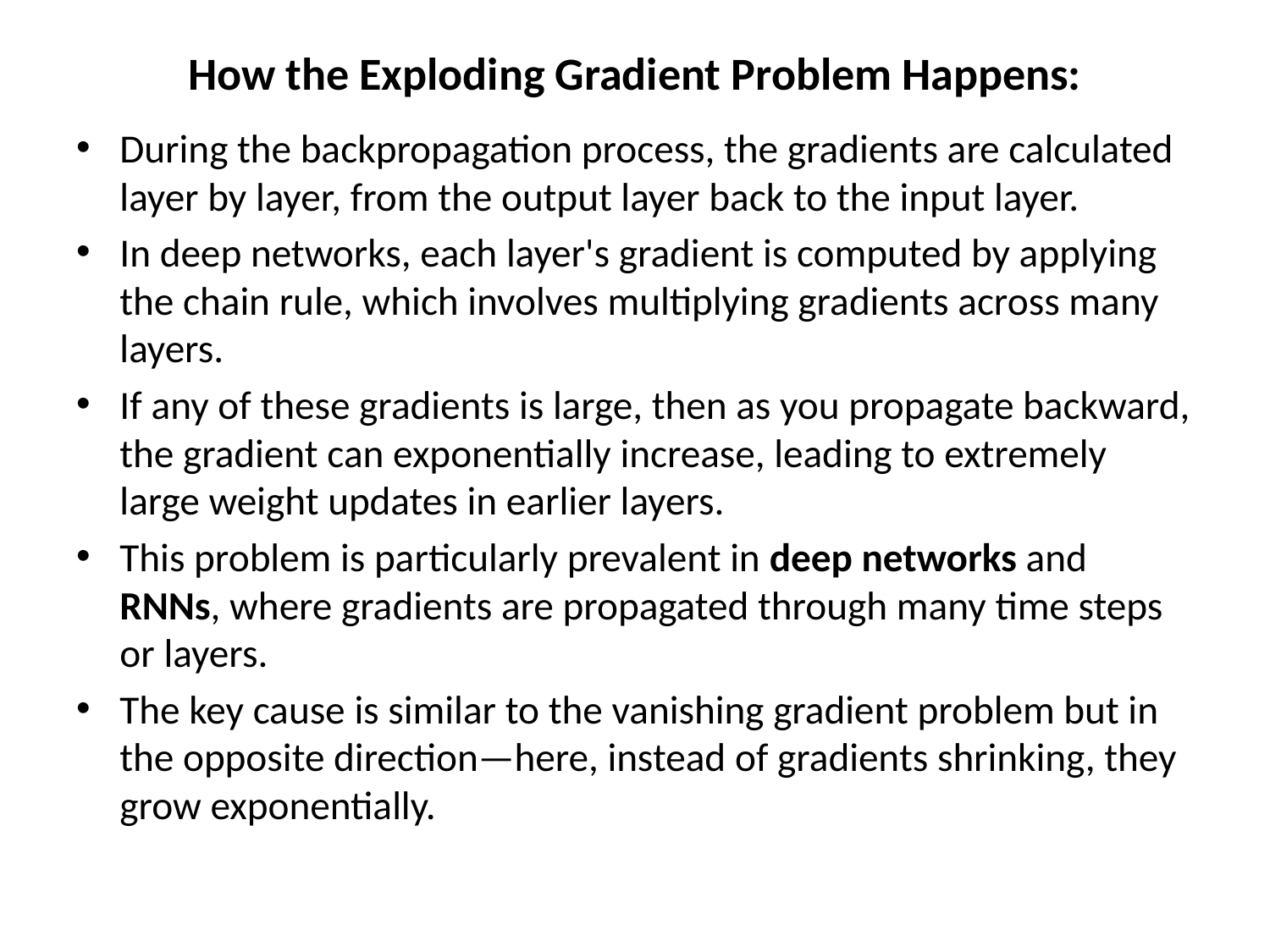

# How the Exploding Gradient Problem Happens:
During the backpropagation process, the gradients are calculated layer by layer, from the output layer back to the input layer.
In deep networks, each layer's gradient is computed by applying the chain rule, which involves multiplying gradients across many layers.
If any of these gradients is large, then as you propagate backward, the gradient can exponentially increase, leading to extremely large weight updates in earlier layers.
This problem is particularly prevalent in deep networks and RNNs, where gradients are propagated through many time steps or layers.
The key cause is similar to the vanishing gradient problem but in the opposite direction—here, instead of gradients shrinking, they grow exponentially.